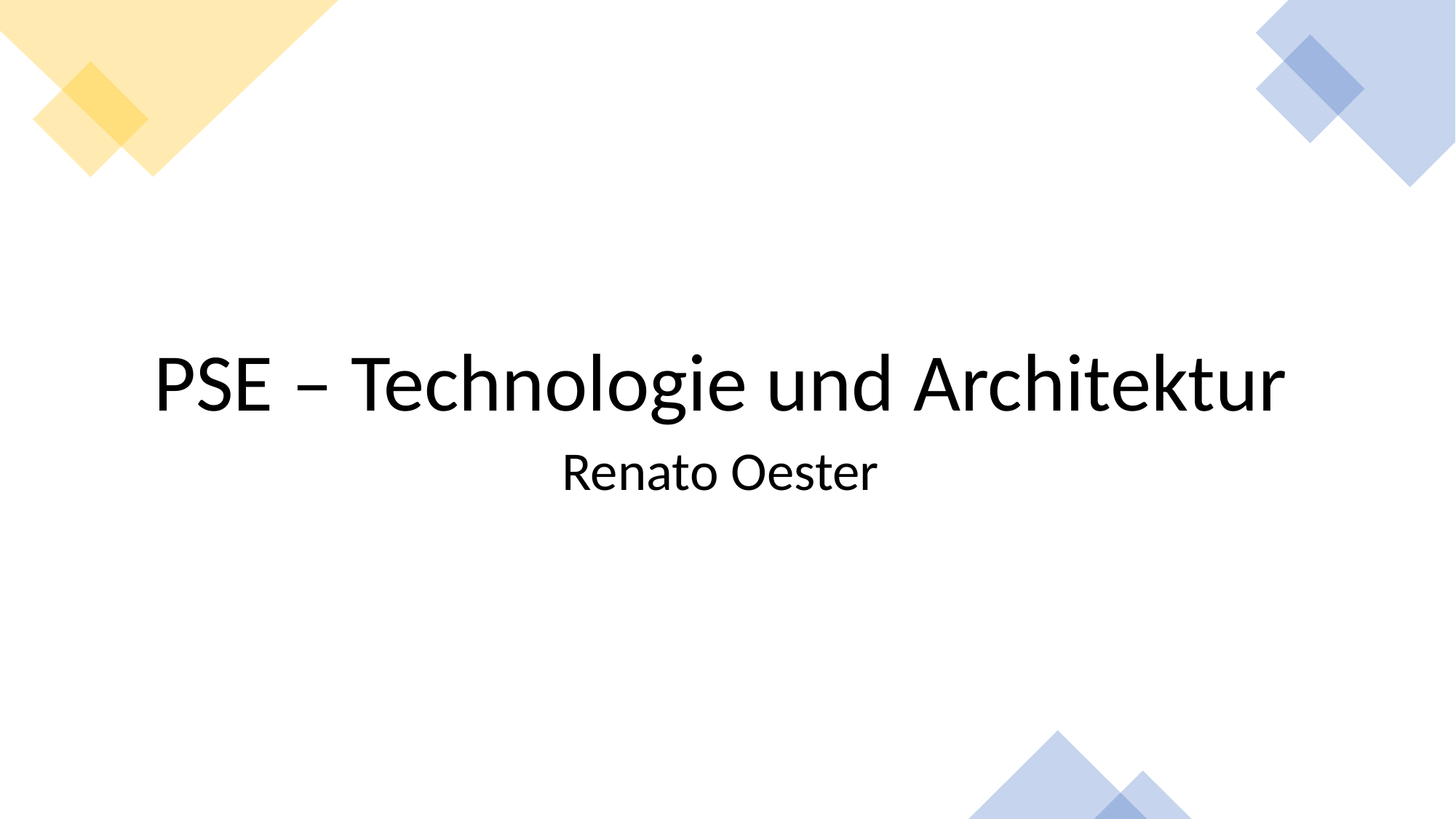

PSE – Technologie und Architektur
Renato Oester